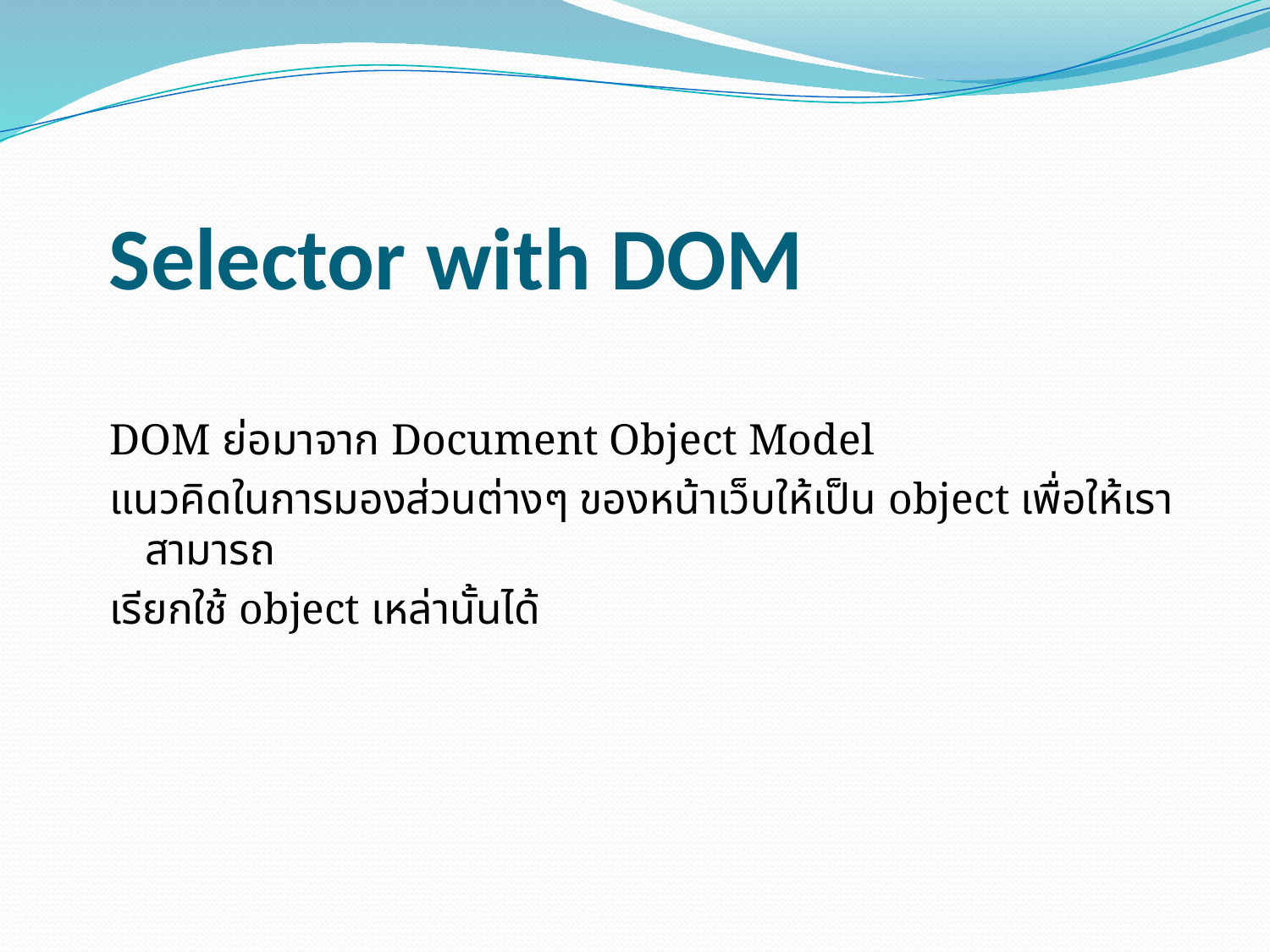

# Selector with DOM
DOM ย่อมาจาก Document Object Model
แนวคิดในการมองส่วนต่างๆ ของหน้าเว็บให้เป็น object เพื่อให้เราสามารถ
เรียกใช้ object เหล่านั้นได้